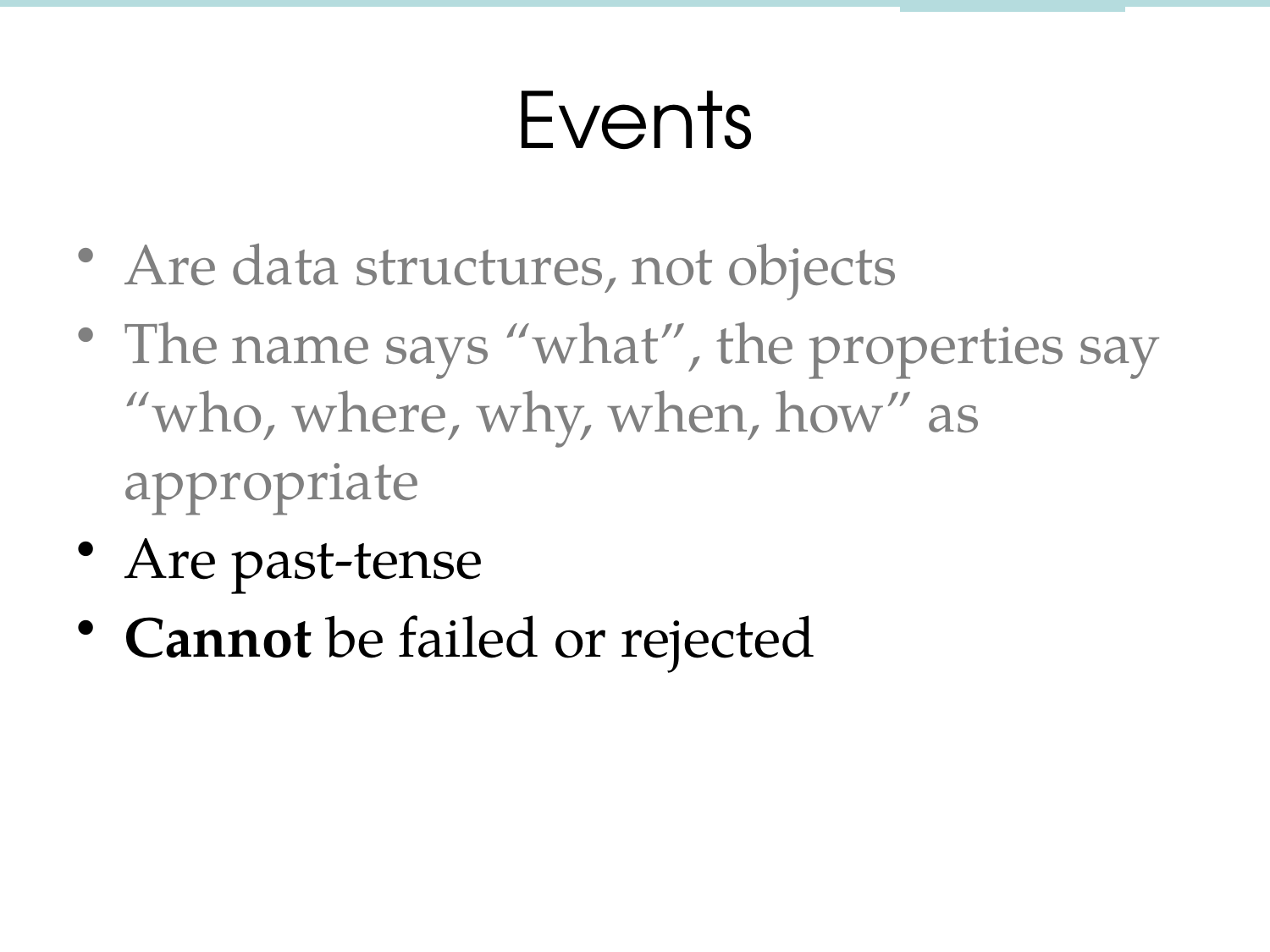

# Events
Are data structures, not objects
The name says “what”, the properties say “who, where, why, when, how” as appropriate
Are past-tense
Cannot be failed or rejected